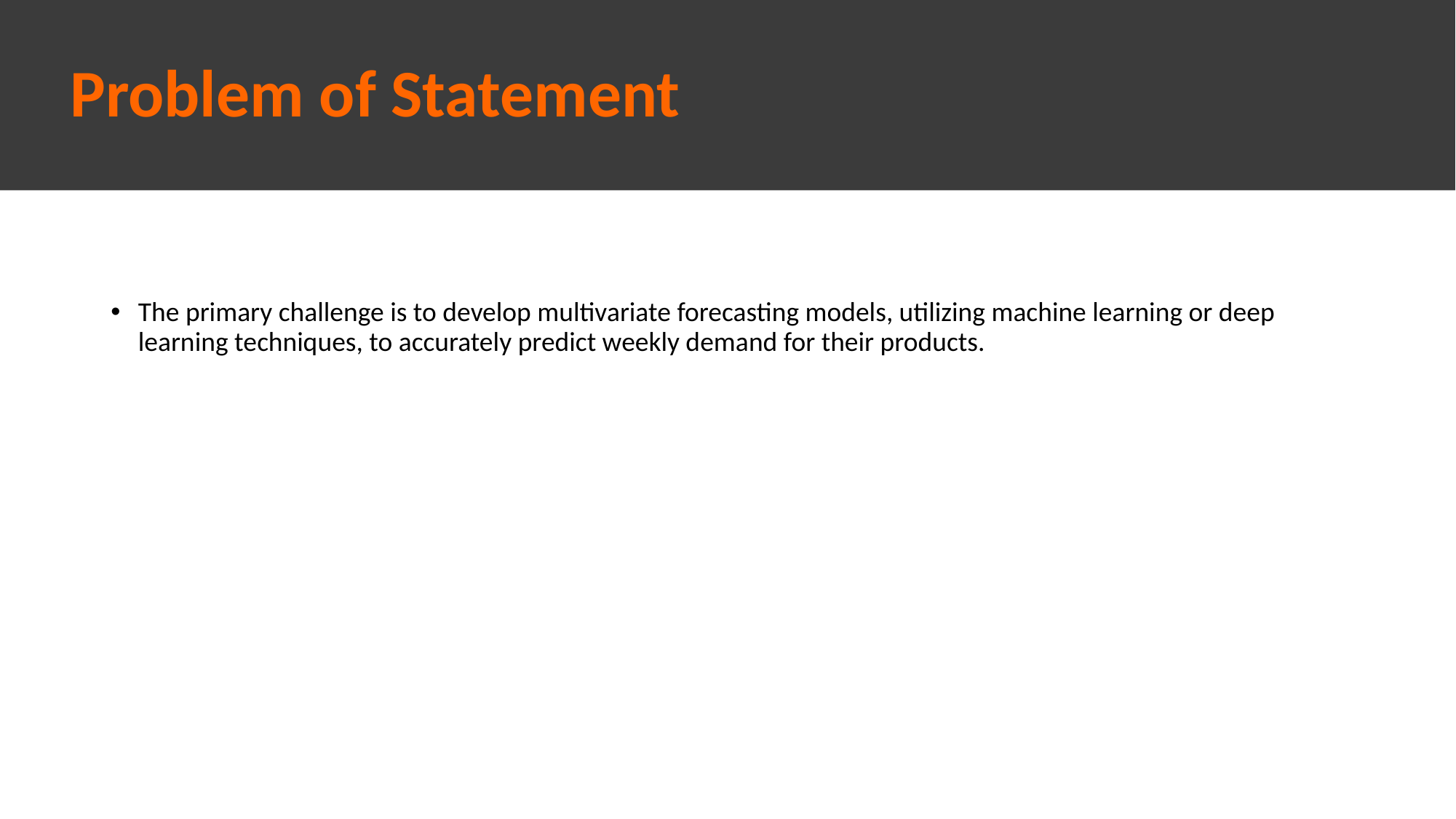

# Problem of Statement
The primary challenge is to develop multivariate forecasting models, utilizing machine learning or deep learning techniques, to accurately predict weekly demand for their products.